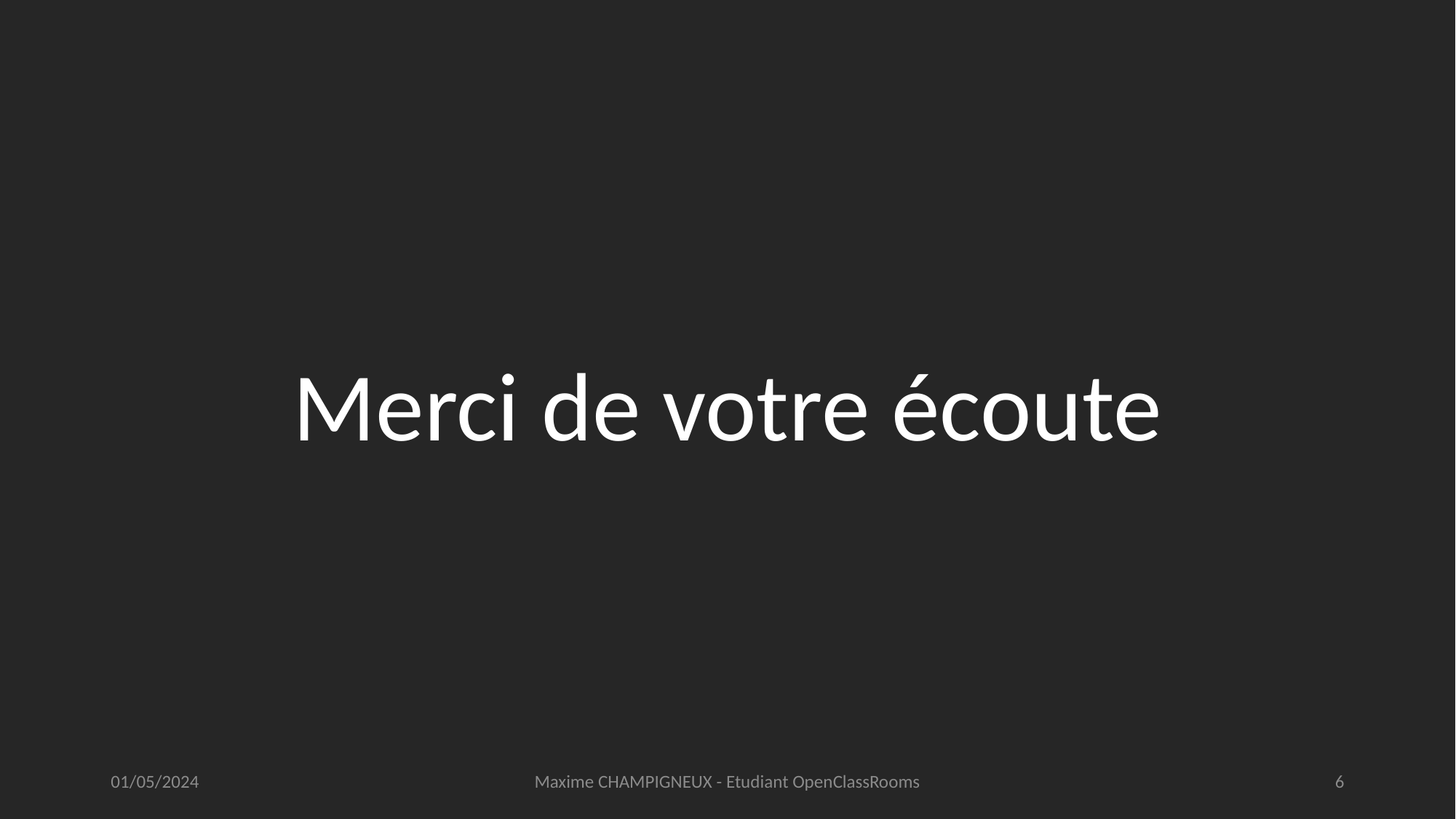

# Merci de votre écoute
01/05/2024
Maxime CHAMPIGNEUX - Etudiant OpenClassRooms
6